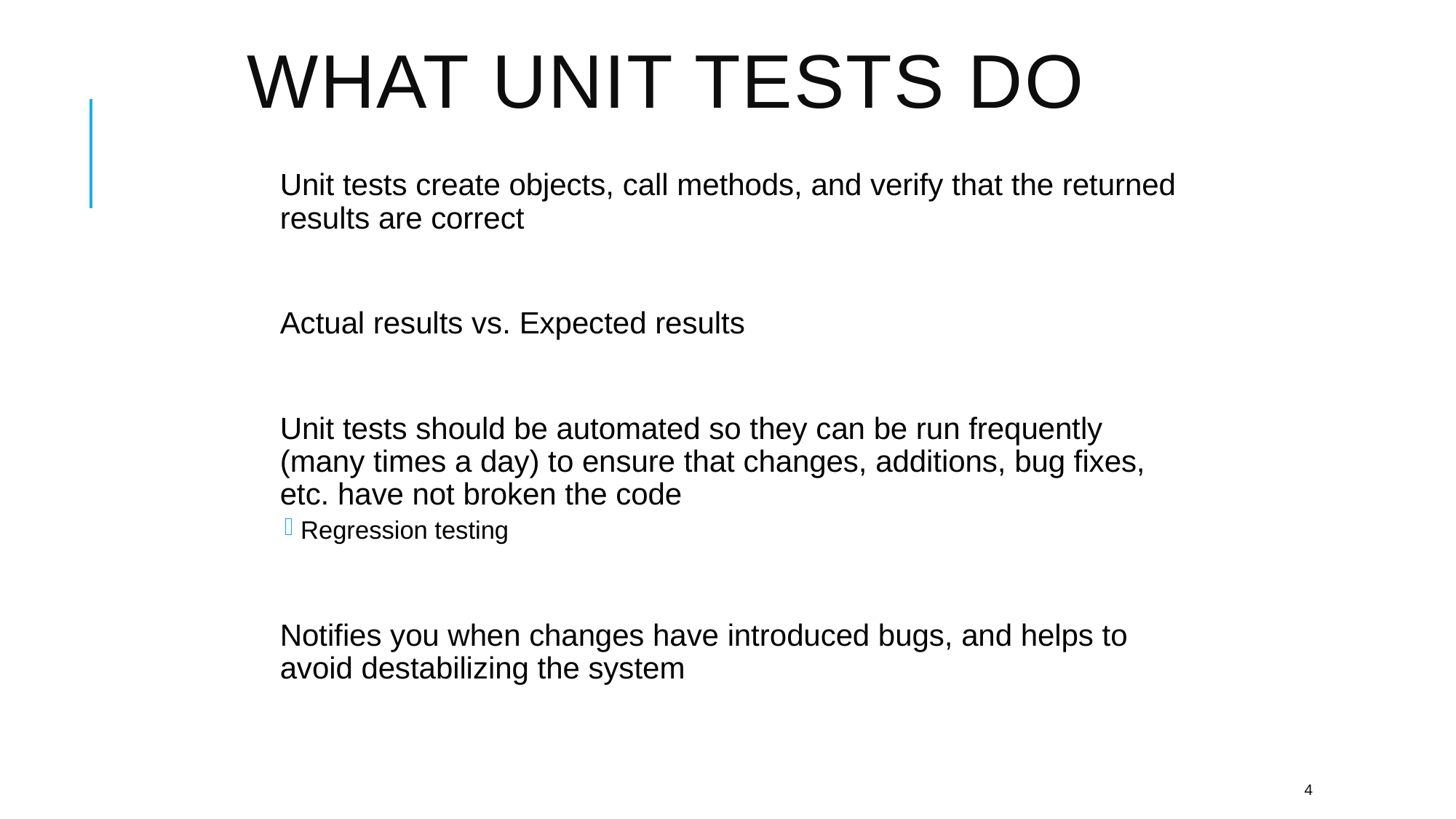

# What Unit Tests Do
Unit tests create objects, call methods, and verify that the returned results are correct

Actual results vs. Expected results

Unit tests should be automated so they can be run frequently (many times a day) to ensure that changes, additions, bug fixes, etc. have not broken the code
Regression testing

Notifies you when changes have introduced bugs, and helps to avoid destabilizing the system

4